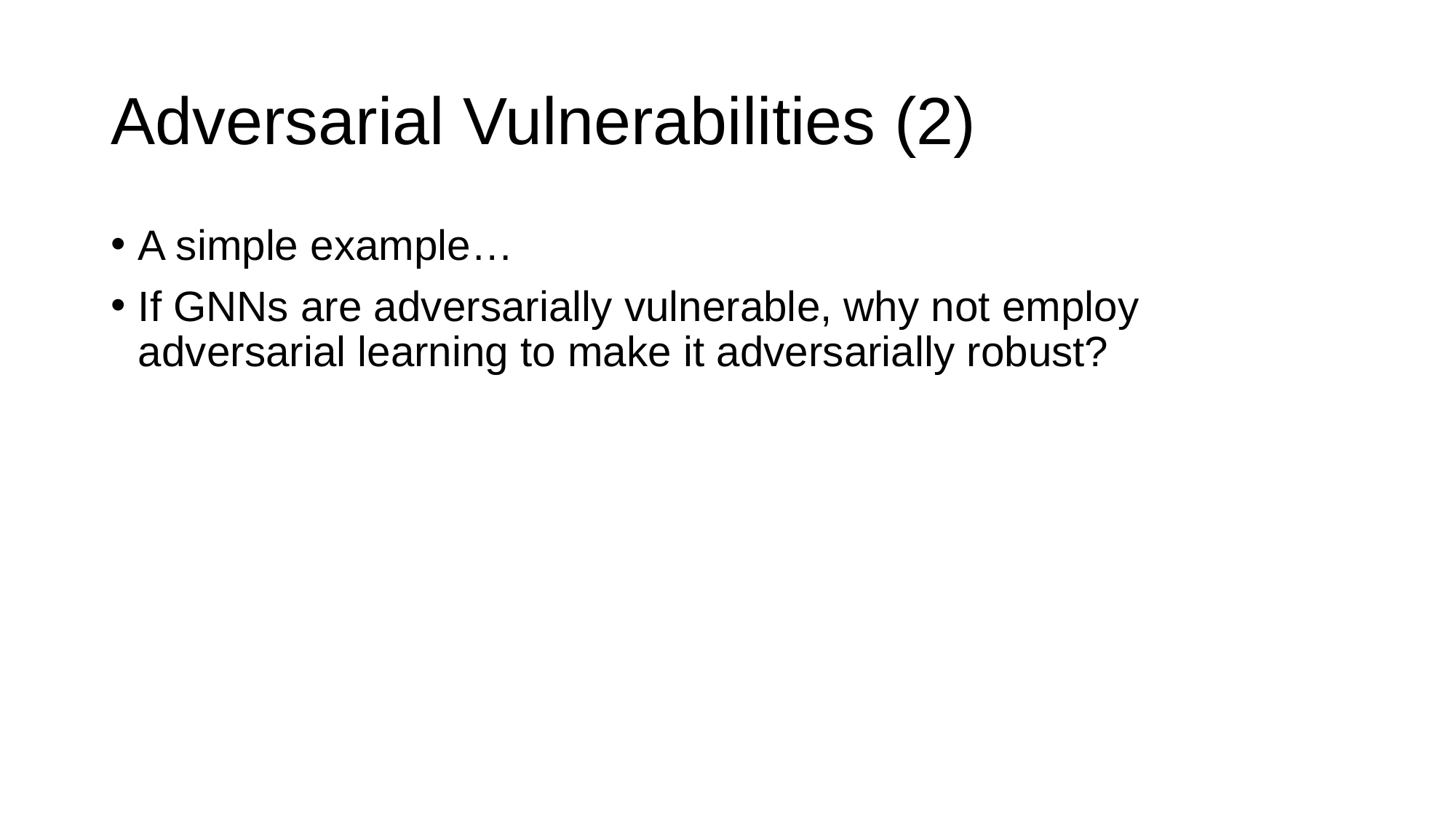

# Adversarial Vulnerabilities (2)
A simple example…
If GNNs are adversarially vulnerable, why not employ adversarial learning to make it adversarially robust?